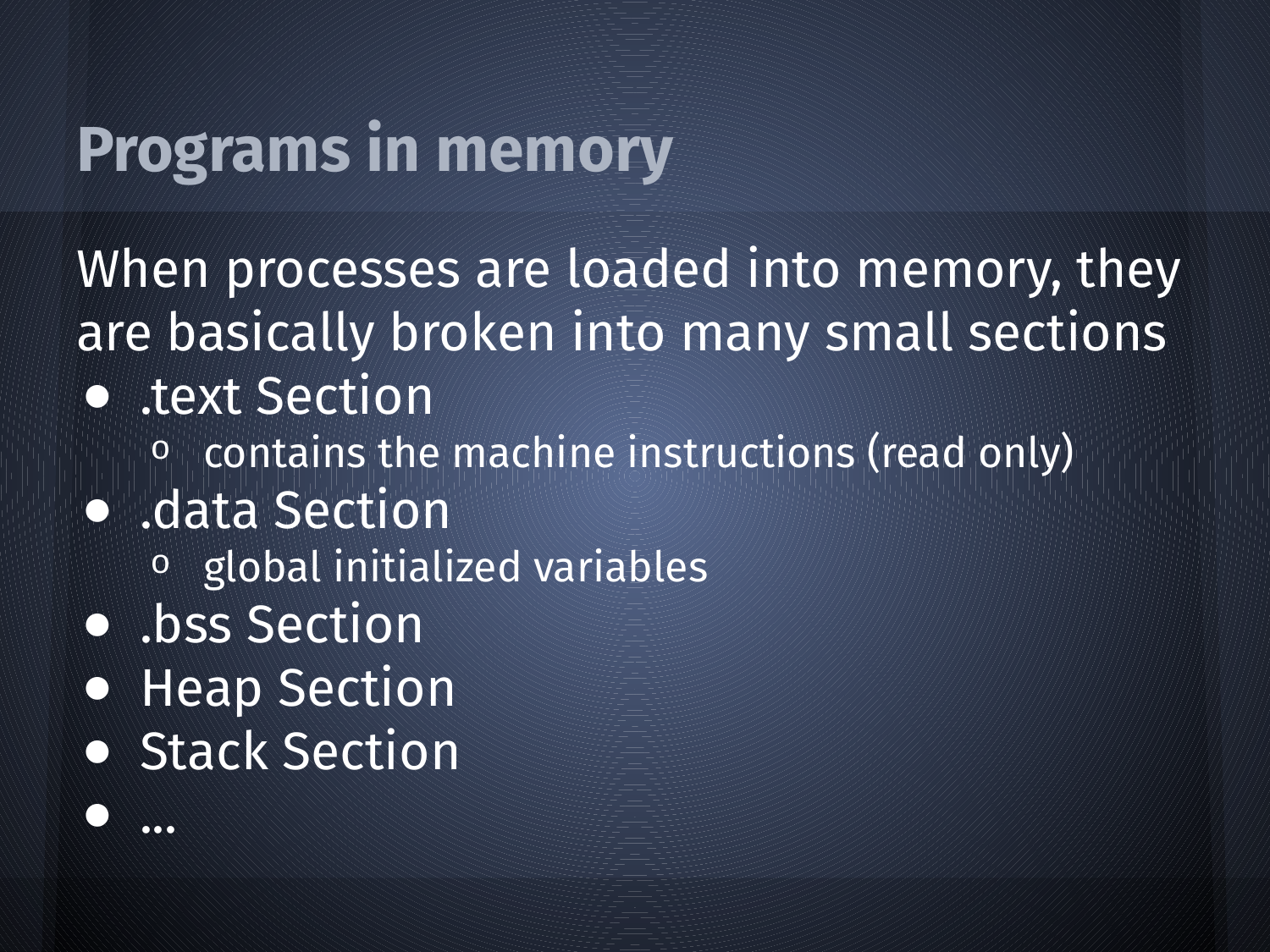

# Programs in memory
When processes are loaded into memory, they are basically broken into many small sections
.text Section
contains the machine instructions (read only)
.data Section
global initialized variables
.bss Section
Heap Section
Stack Section
...